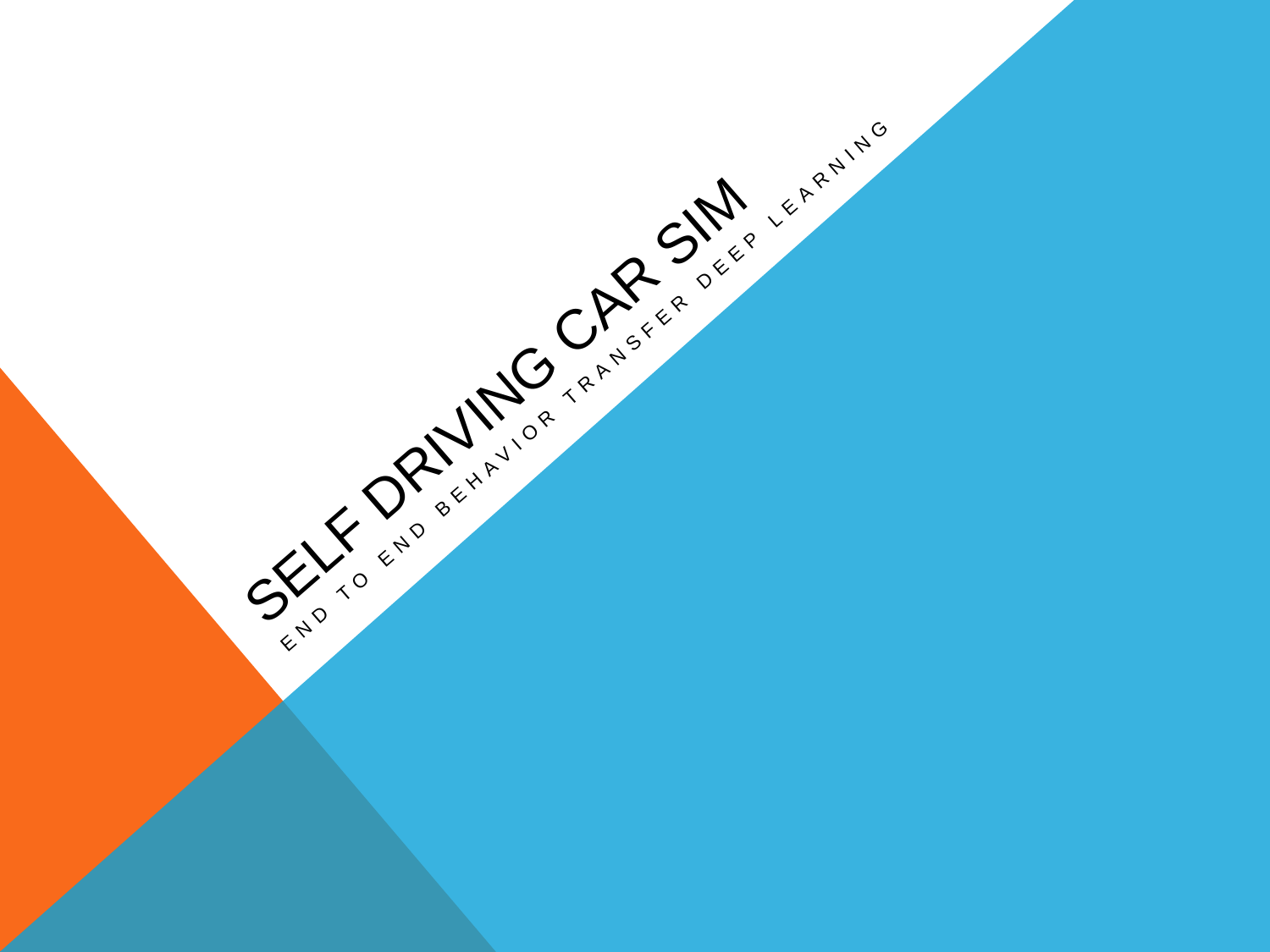

# Self Driving car sim
End to end behavior transfer Deep learning